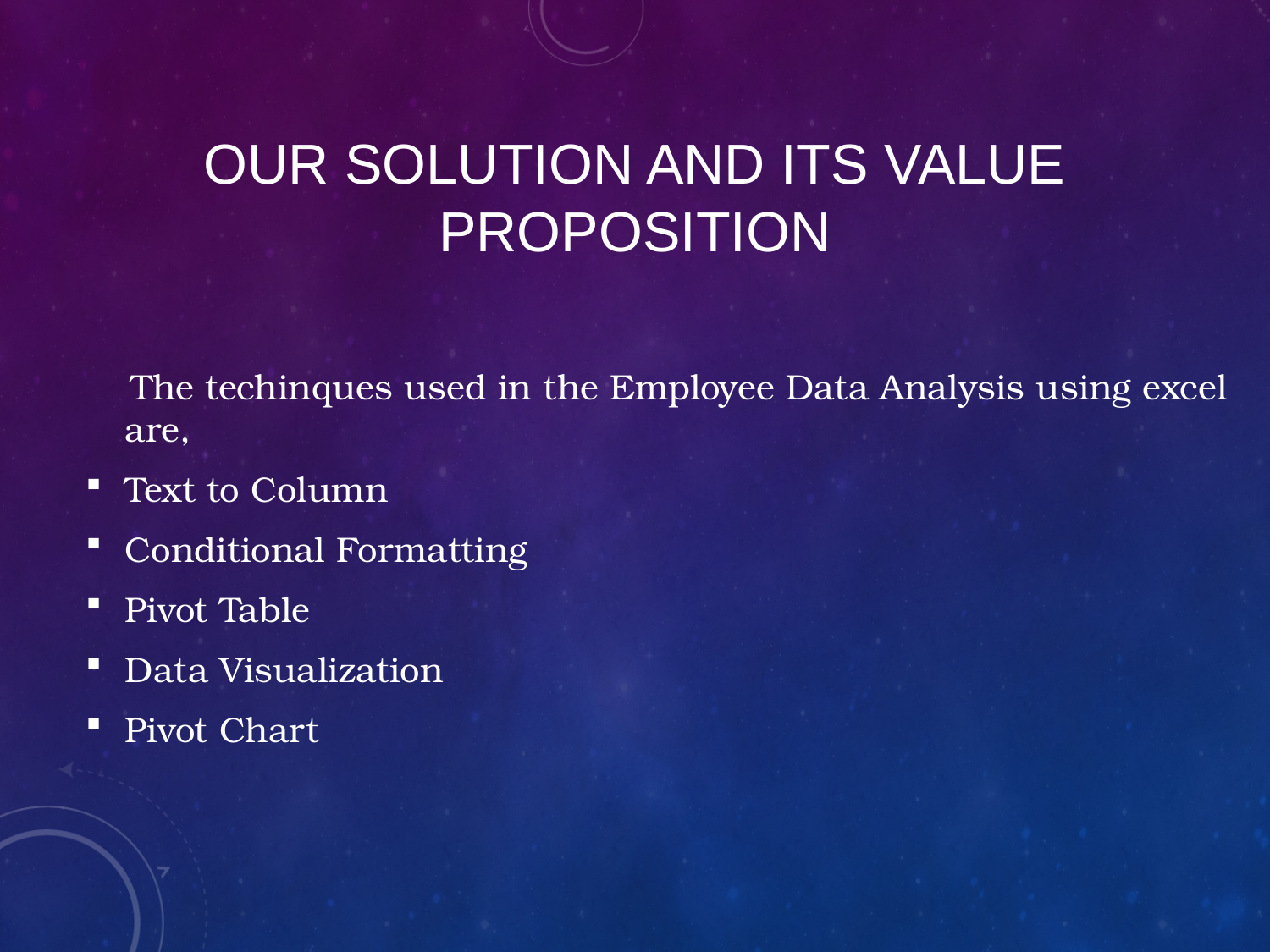

# OUR SOLUTION AND ITS VALUE PROPOSITION
    The techinques used in the Employee Data Analysis using excel are,
Text to Column
Conditional Formatting
Pivot Table
Data Visualization
Pivot Chart